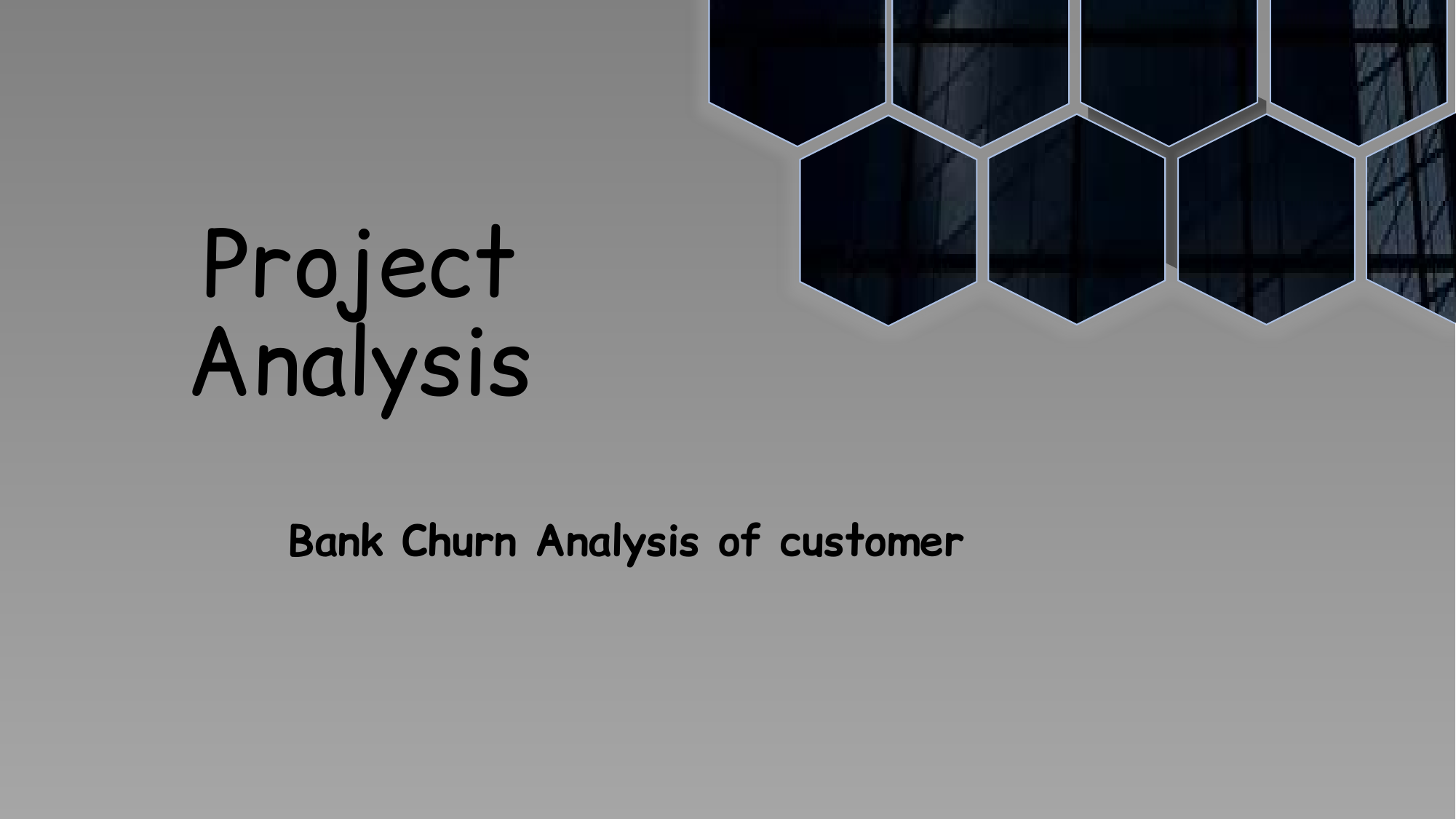

# Project Analysis
Bank Churn Analysis of customer